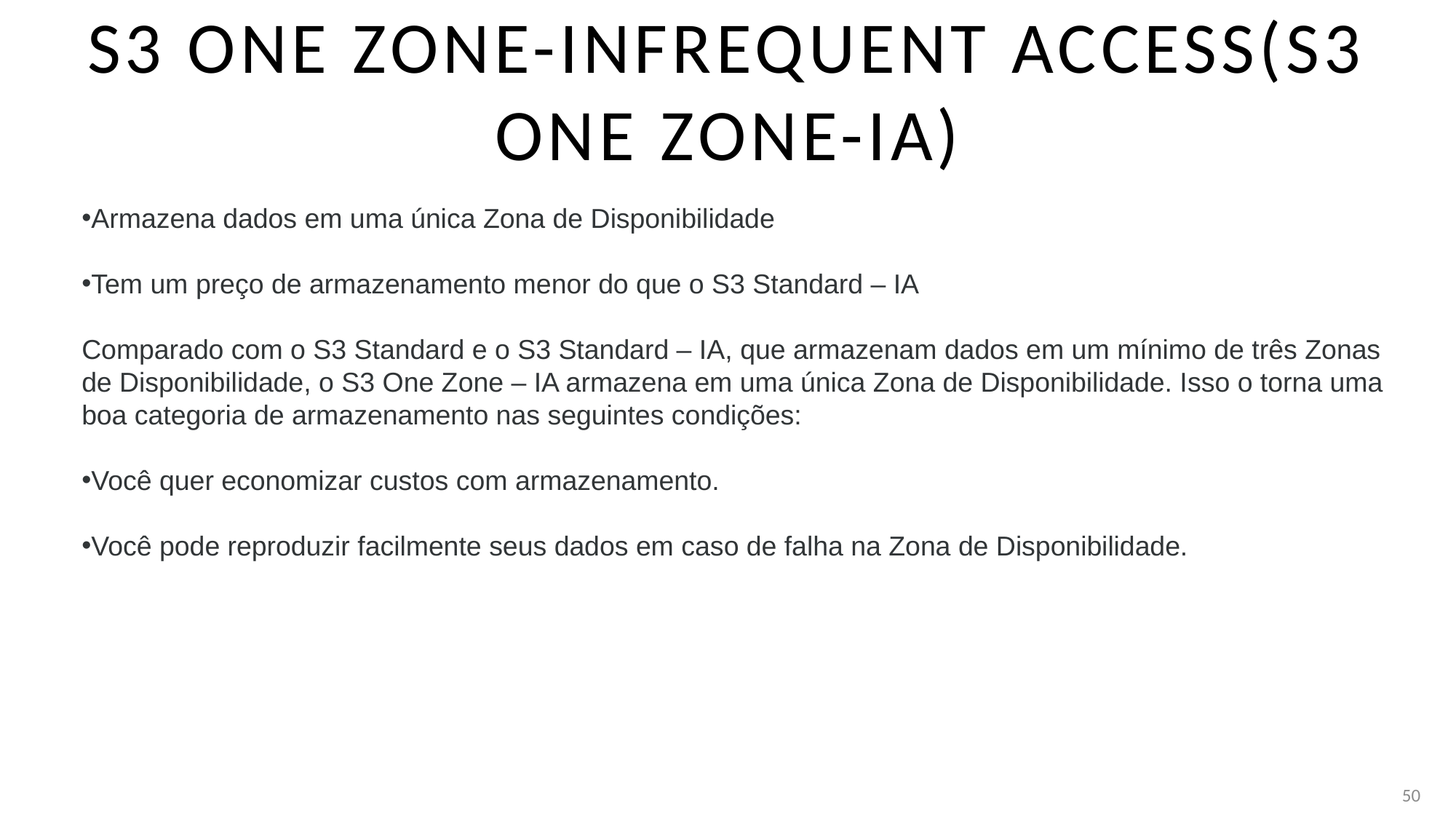

# S3 one zone-infrequent access(s3 one zone-ia)
Armazena dados em uma única Zona de Disponibilidade

Tem um preço de armazenamento menor do que o S3 Standard – IA

Comparado com o S3 Standard e o S3 Standard – IA, que armazenam dados em um mínimo de três Zonas de Disponibilidade, o S3 One Zone – IA armazena em uma única Zona de Disponibilidade. Isso o torna uma boa categoria de armazenamento nas seguintes condições:

Você quer economizar custos com armazenamento.

Você pode reproduzir facilmente seus dados em caso de falha na Zona de Disponibilidade.

50